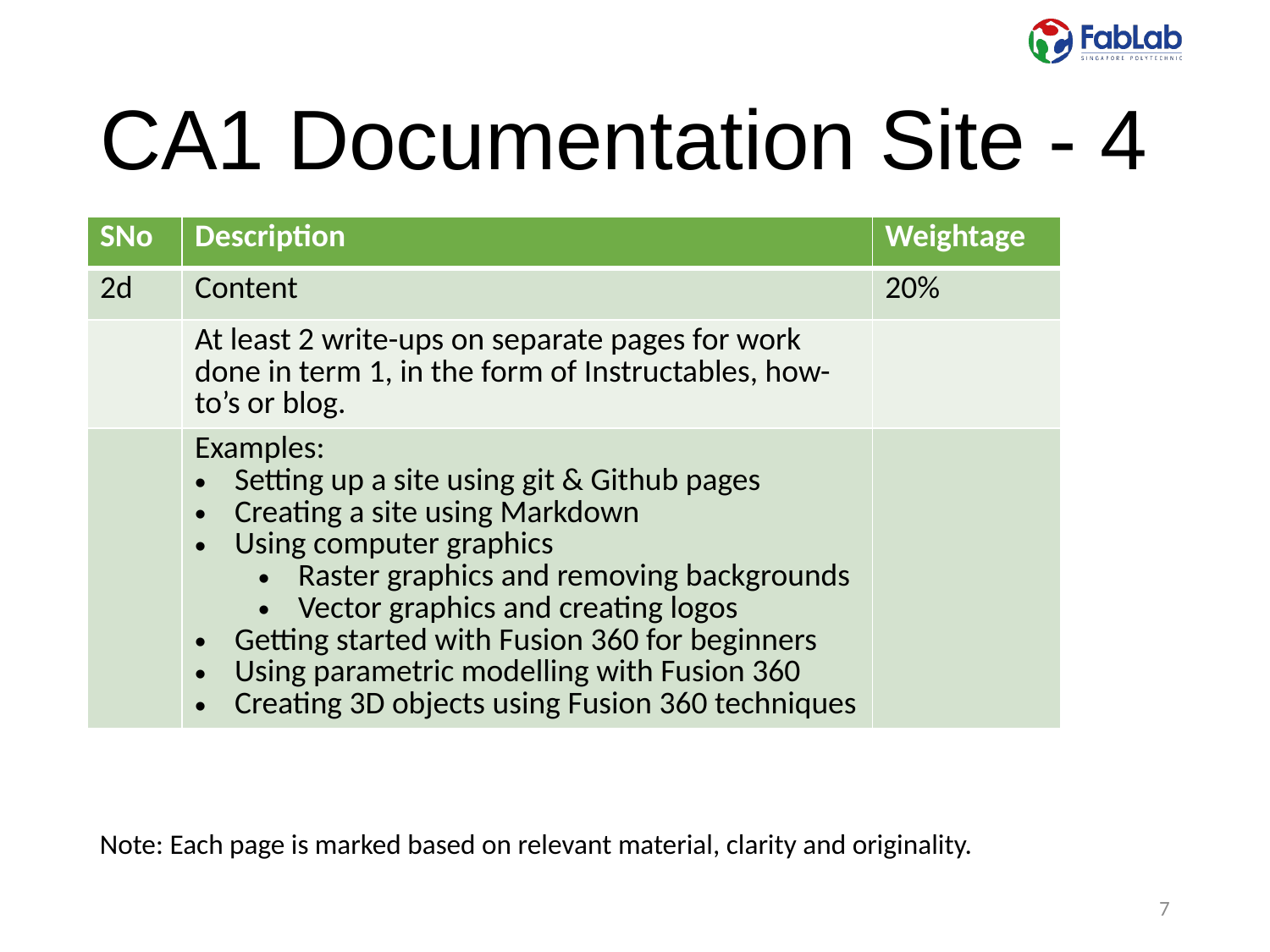

# CA1 Documentation Site - 4
| SNo | Description | Weightage |
| --- | --- | --- |
| 2d | Content | 20% |
|  | At least 2 write-ups on separate pages for work done in term 1, in the form of Instructables, how-to’s or blog. |  |
|  | Examples: Setting up a site using git & Github pages Creating a site using Markdown Using computer graphics Raster graphics and removing backgrounds Vector graphics and creating logos Getting started with Fusion 360 for beginners Using parametric modelling with Fusion 360 Creating 3D objects using Fusion 360 techniques |  |
Note: Each page is marked based on relevant material, clarity and originality.
7